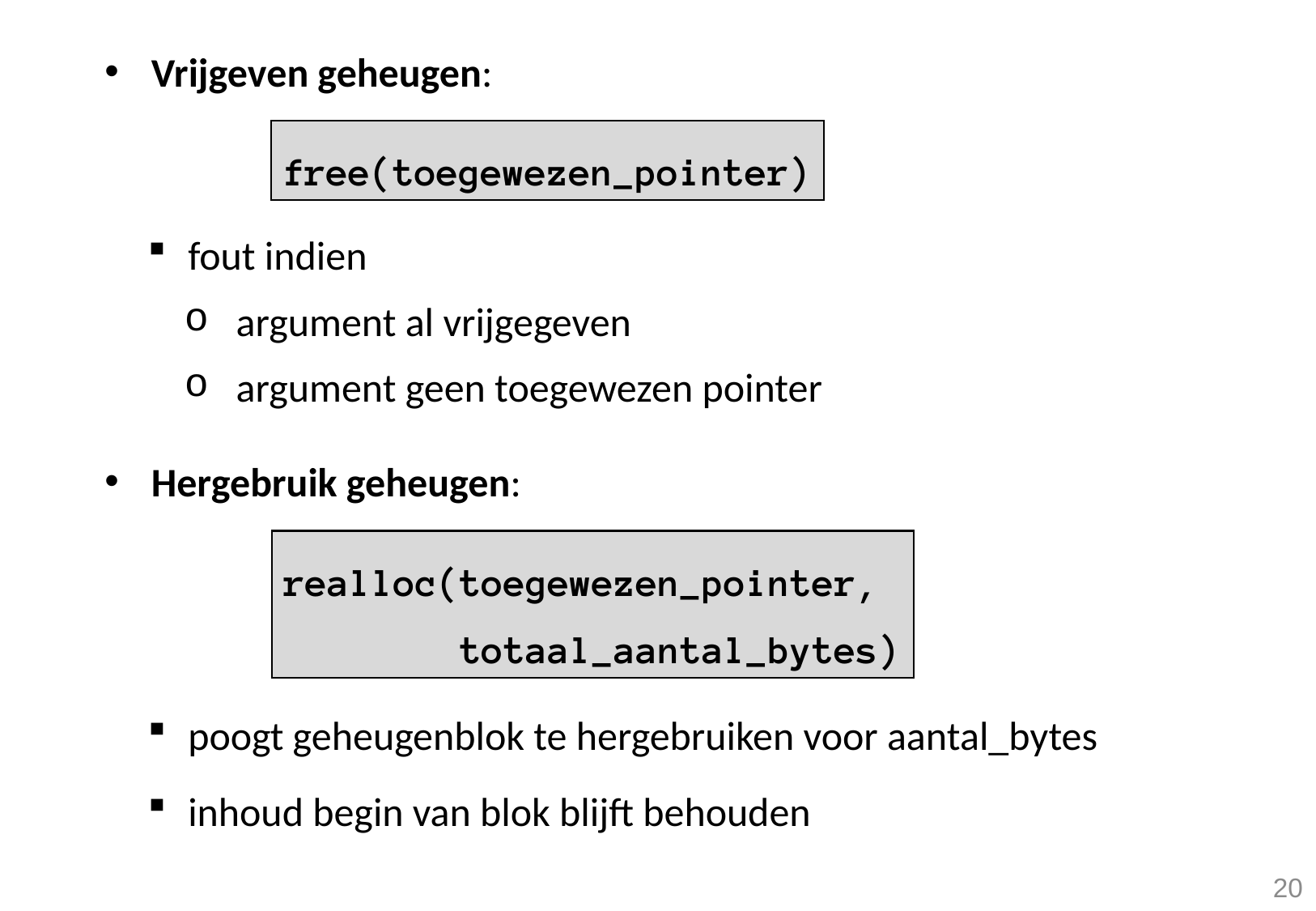

Vrijgeven geheugen:

fout indien
argument al vrijgegeven
argument geen toegewezen pointer
Hergebruik geheugen:

poogt geheugenblok te hergebruiken voor aantal_bytes
inhoud begin van blok blijft behouden
free(toegewezen_pointer)
realloc(toegewezen_pointer,
        totaal_aantal_bytes)
20
20